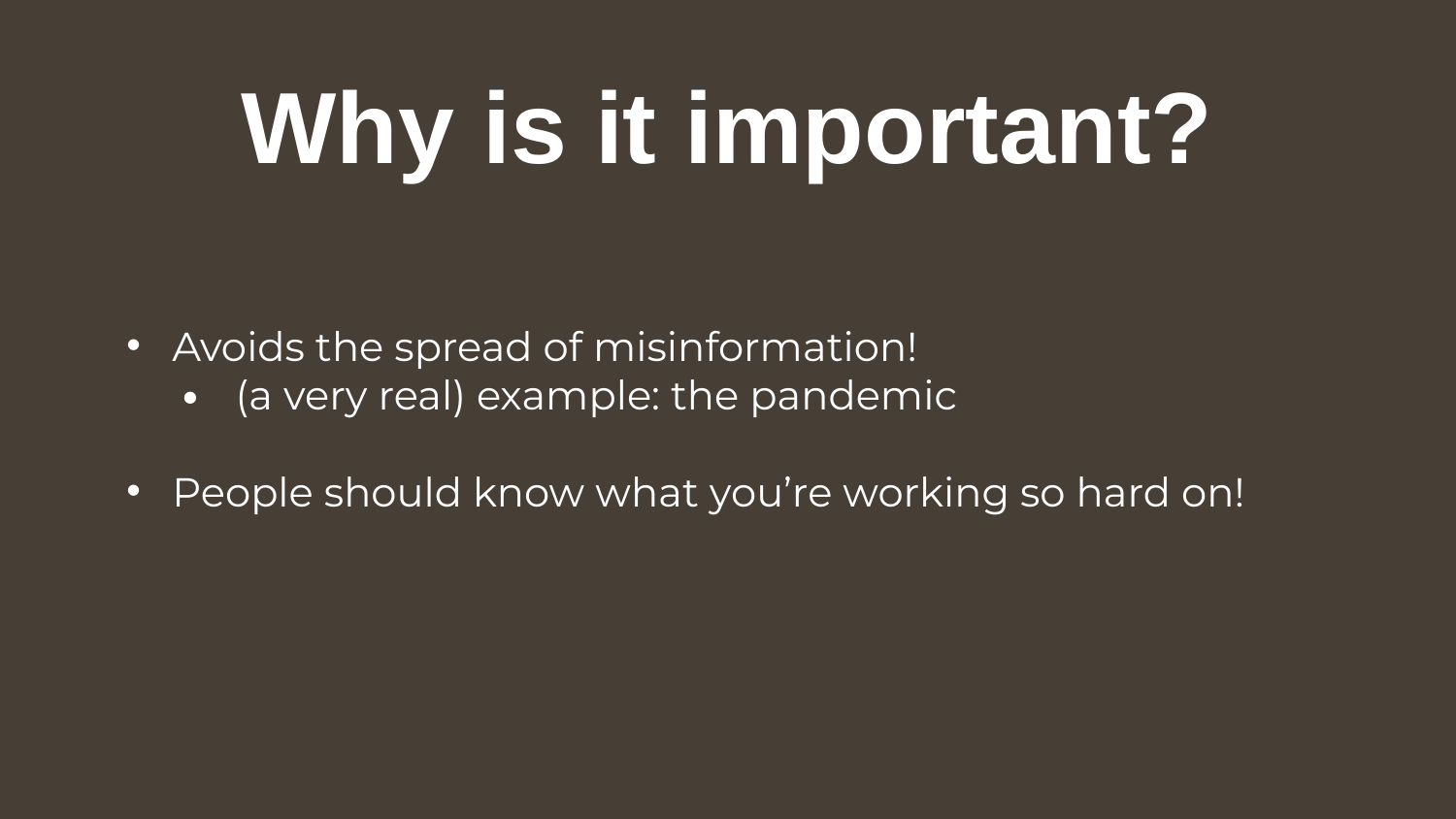

# Why is it important?
Avoids the spread of misinformation!
	(a very real) example: the pandemic

People should know what you’re working so hard on!